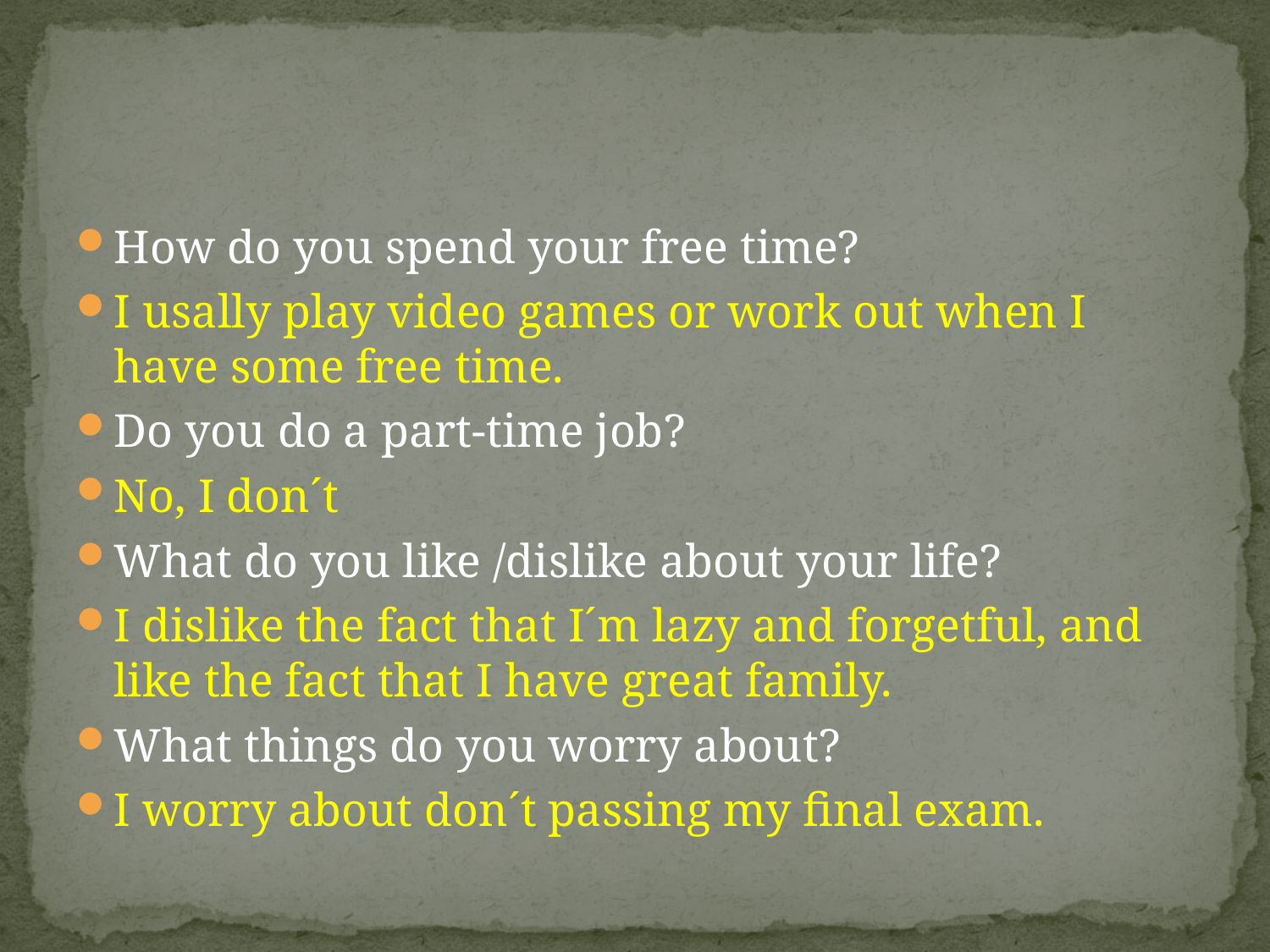

#
How do you spend your free time?
I usally play video games or work out when I have some free time.
Do you do a part-time job?
No, I don´t
What do you like /dislike about your life?
I dislike the fact that I´m lazy and forgetful, and like the fact that I have great family.
What things do you worry about?
I worry about don´t passing my final exam.